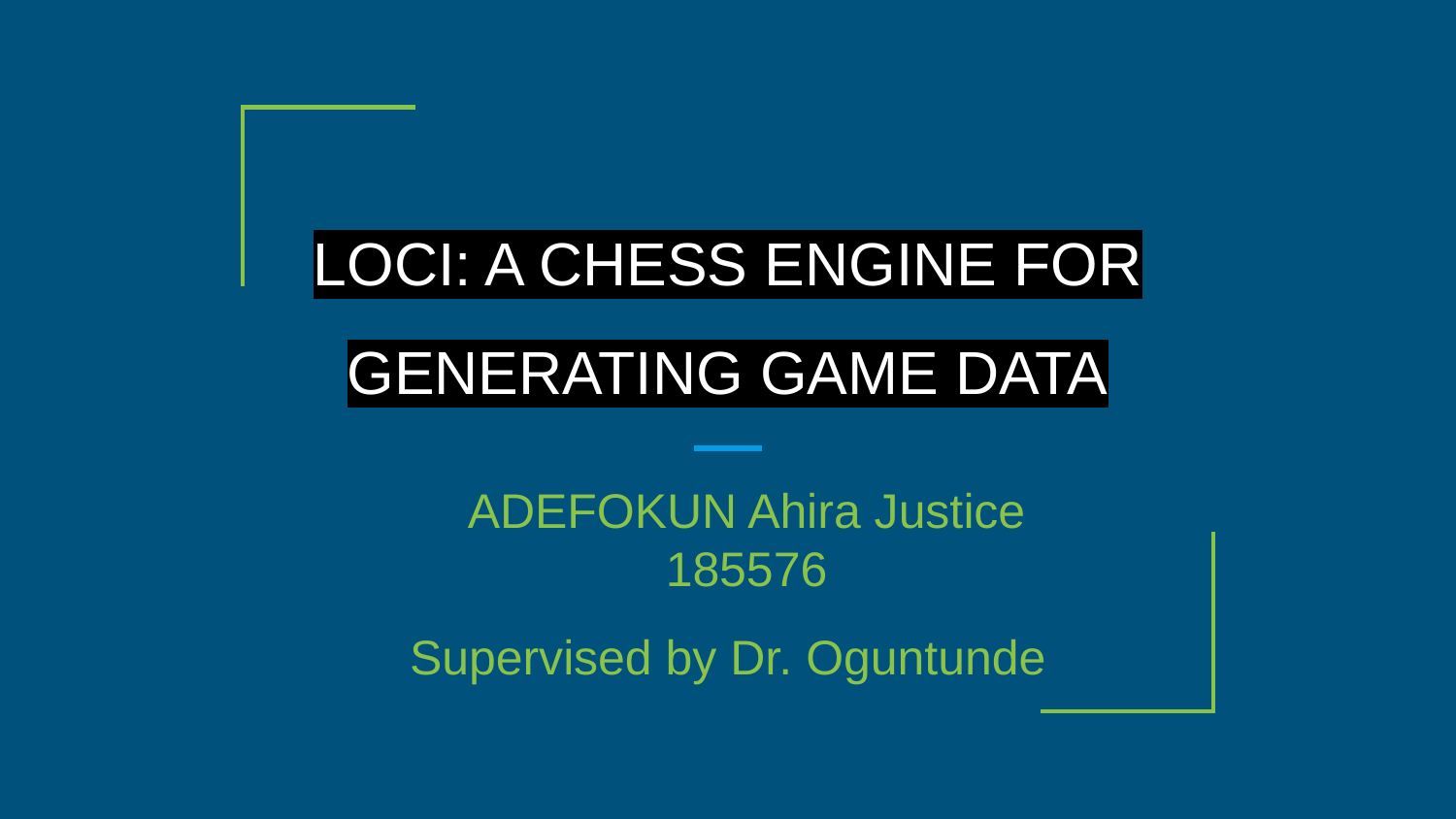

# LOCI: A CHESS ENGINE FOR GENERATING GAME DATA
ADEFOKUN Ahira Justice
185576
Supervised by Dr. Oguntunde